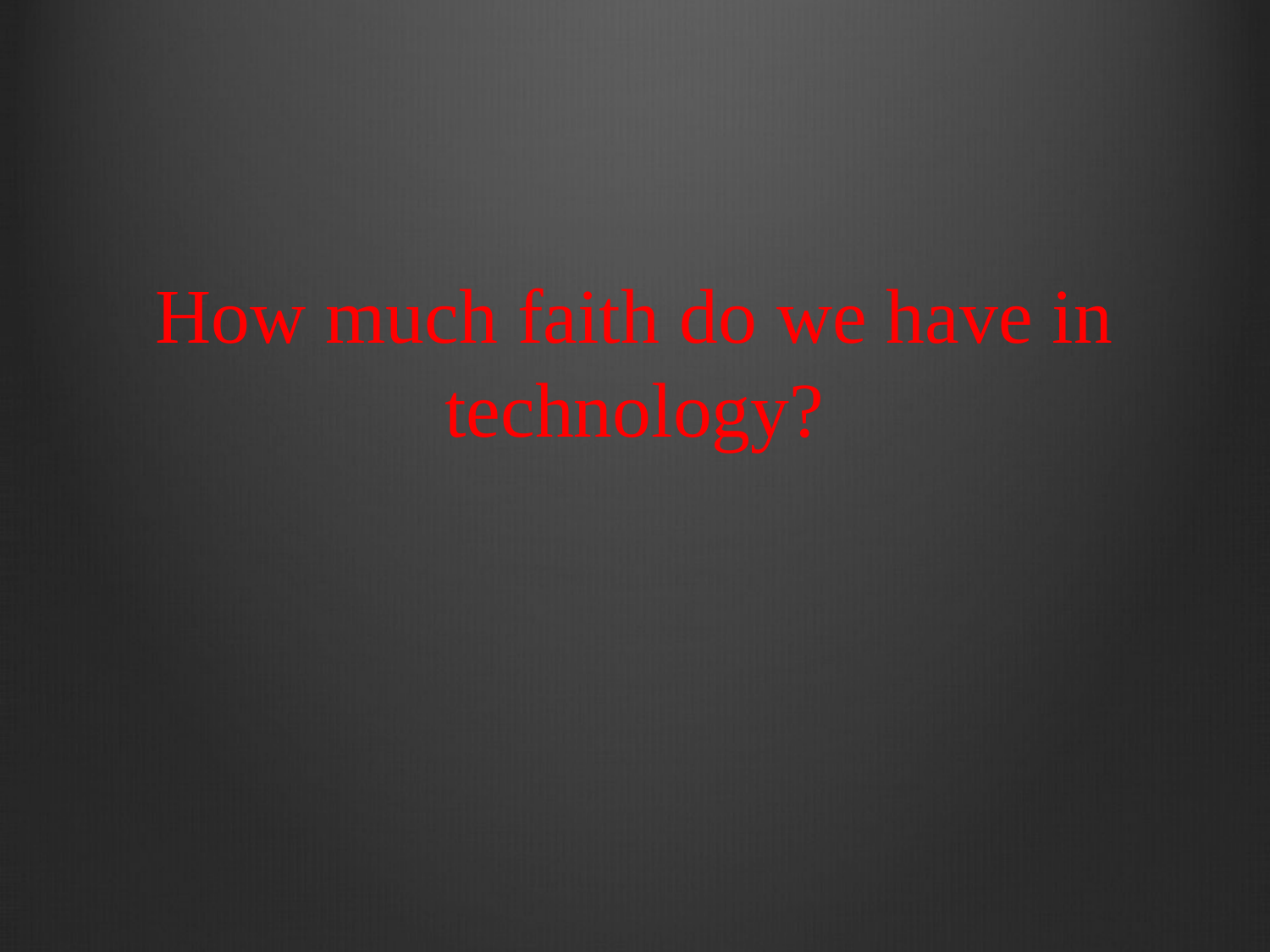

How much faith do we have in technology?